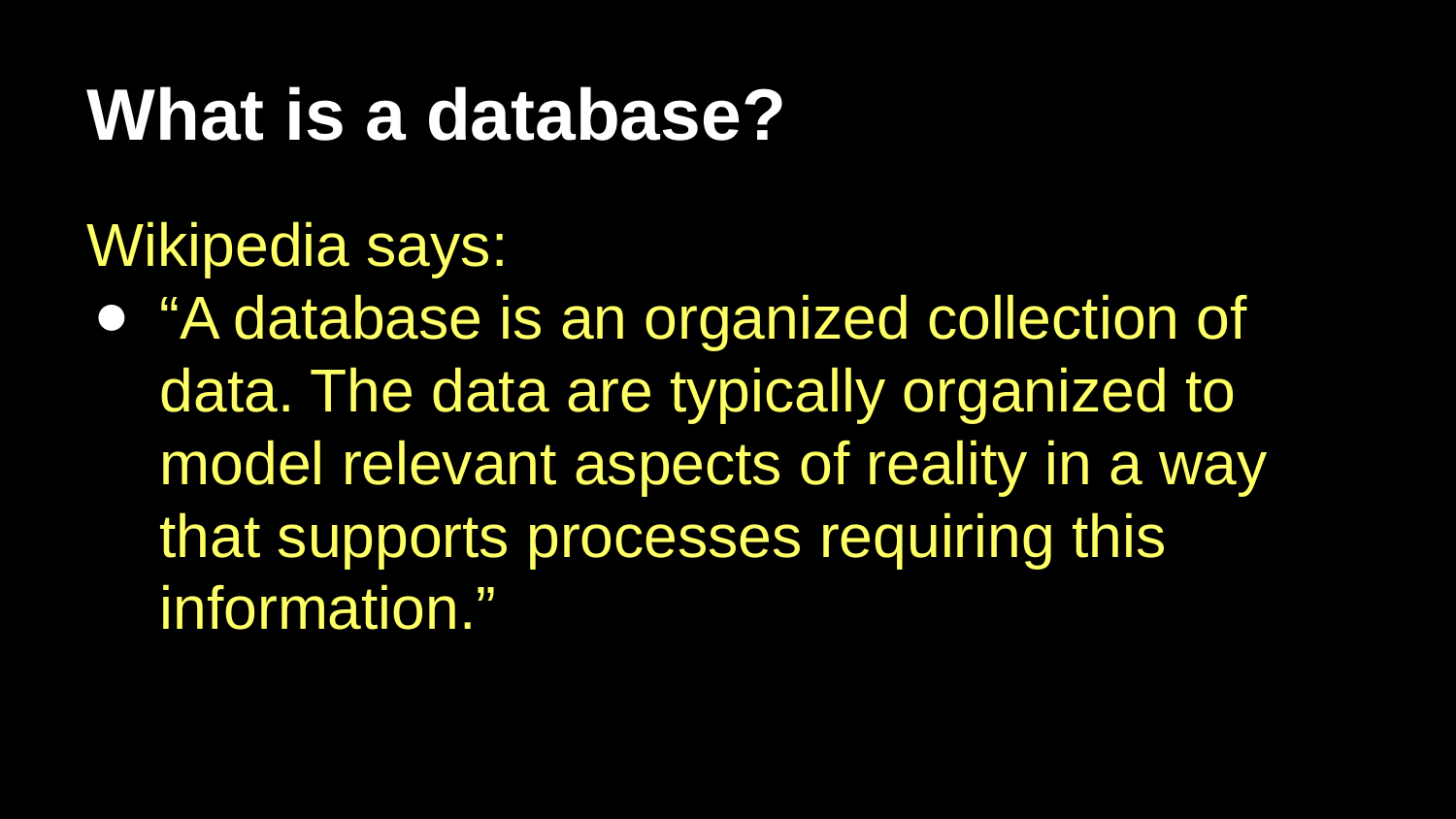

What is a database?
Wikipedia says:
“A database is an organized collection of data. The data are typically organized to model relevant aspects of reality in a way that supports processes requiring this information.”